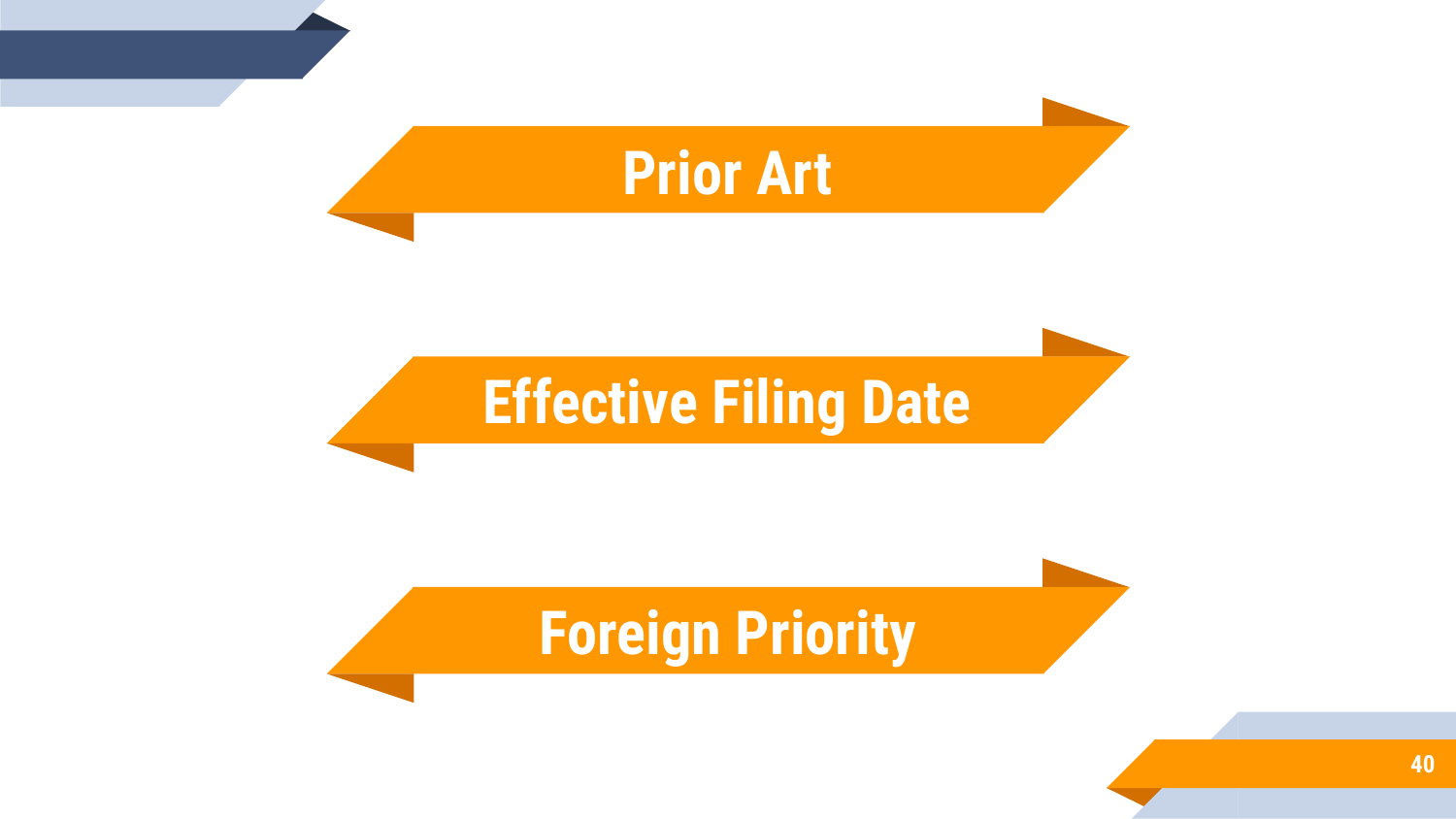

Prior Art

Effective Filing Date

Foreign Priority
40